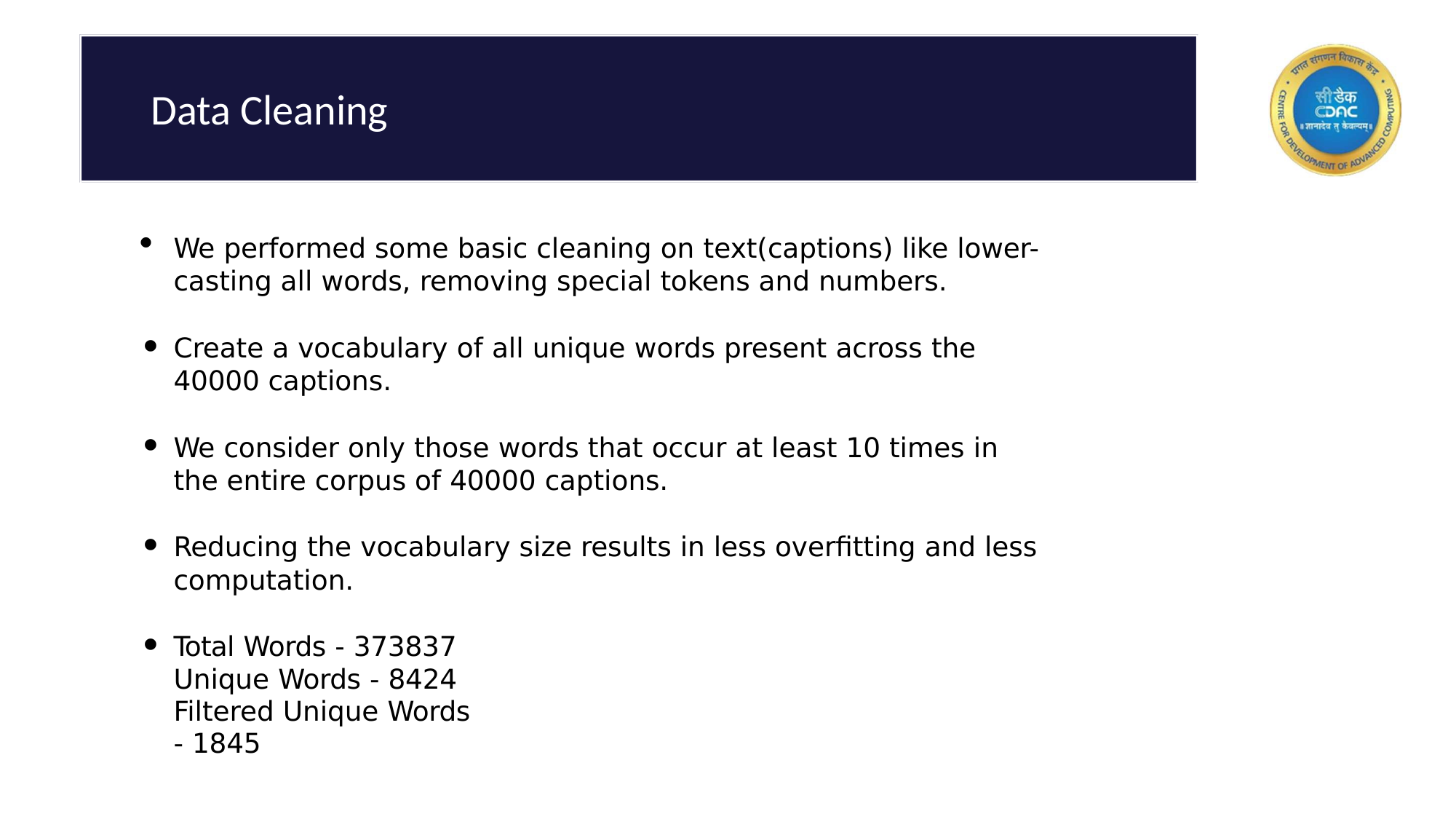

Data Cleaning
We performed some basic cleaning on text(captions) like lower-  casting all words, removing special tokens and numbers.

Create a vocabulary of all unique words present across the  40000 captions.

We consider only those words that occur at least 10 times in  the entire corpus of 40000 captions.

Reducing the vocabulary size results in less overfitting and less  computation.

Total Words - 373837  Unique Words - 8424
Filtered Unique Words - 1845